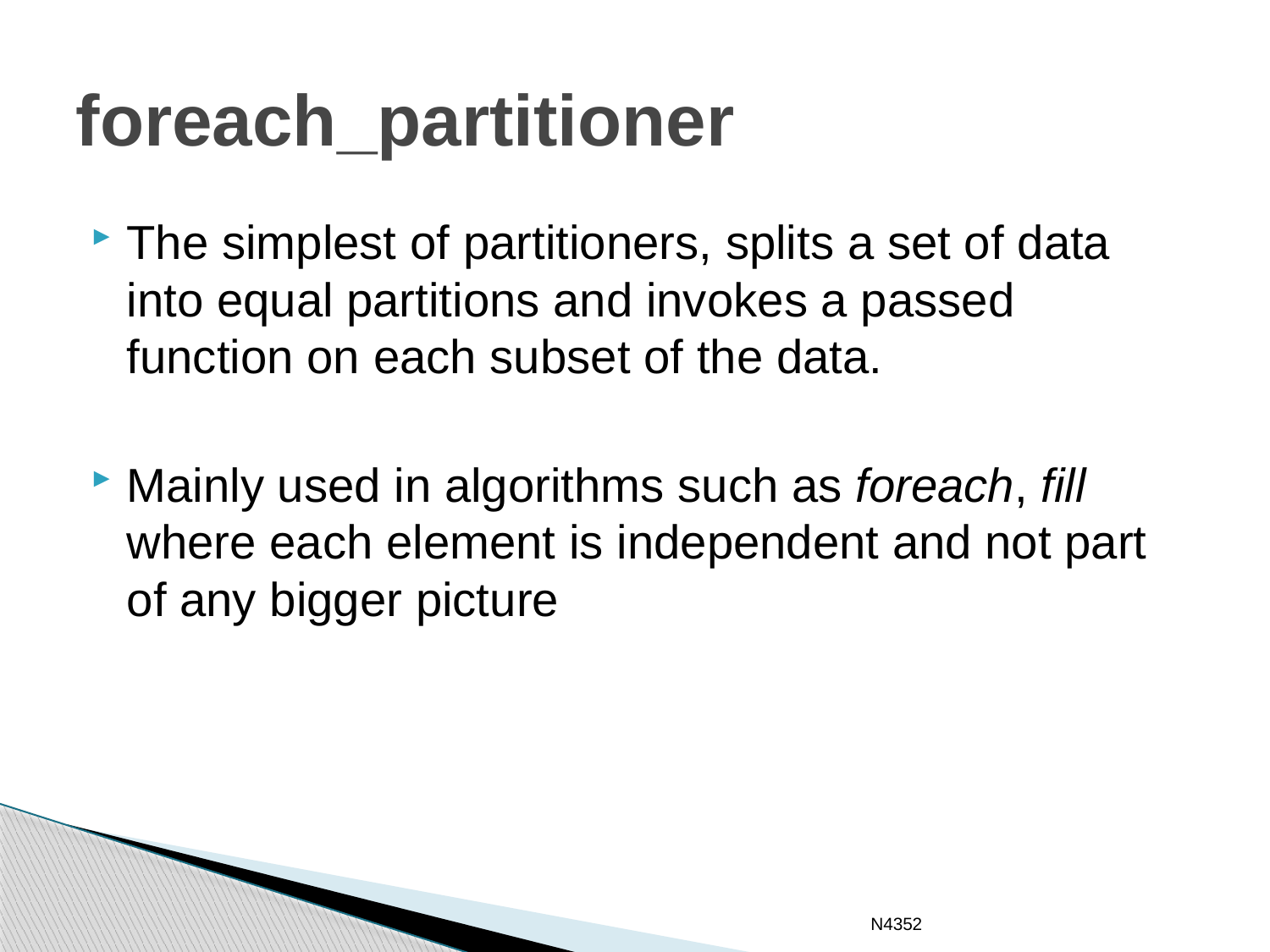

# foreach_partitioner
The simplest of partitioners, splits a set of data into equal partitions and invokes a passed function on each subset of the data.

Mainly used in algorithms such as foreach, fill where each element is independent and not part of any bigger picture
N4352